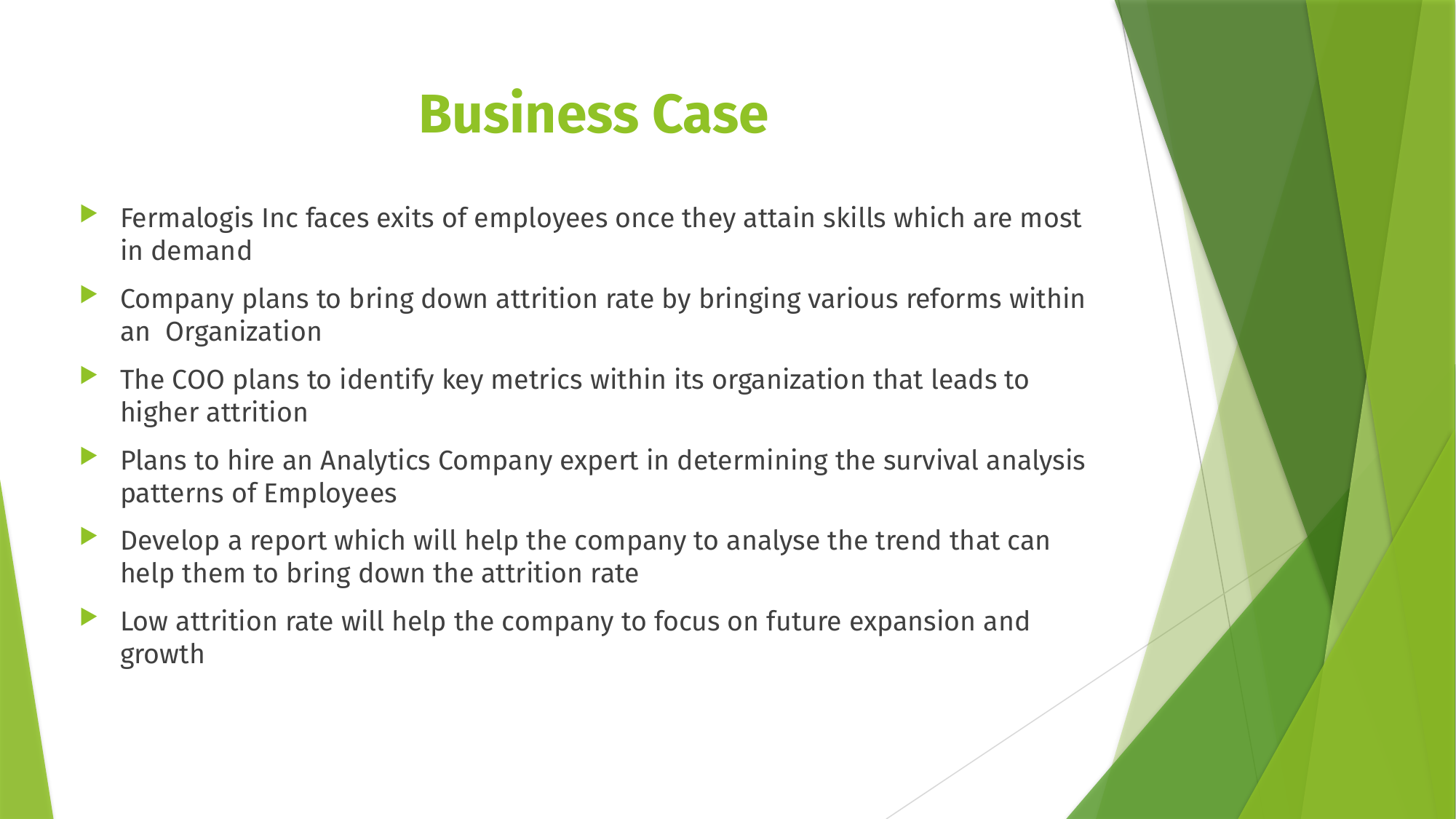

# Business Case
Fermalogis Inc faces exits of employees once they attain skills which are most in demand
Company plans to bring down attrition rate by bringing various reforms within an  Organization
The COO plans to identify key metrics within its organization that leads to higher attrition
Plans to hire an Analytics Company expert in determining the survival analysis patterns of Employees
Develop a report which will help the company to analyse the trend that can help them to bring down the attrition rate
Low attrition rate will help the company to focus on future expansion and growth